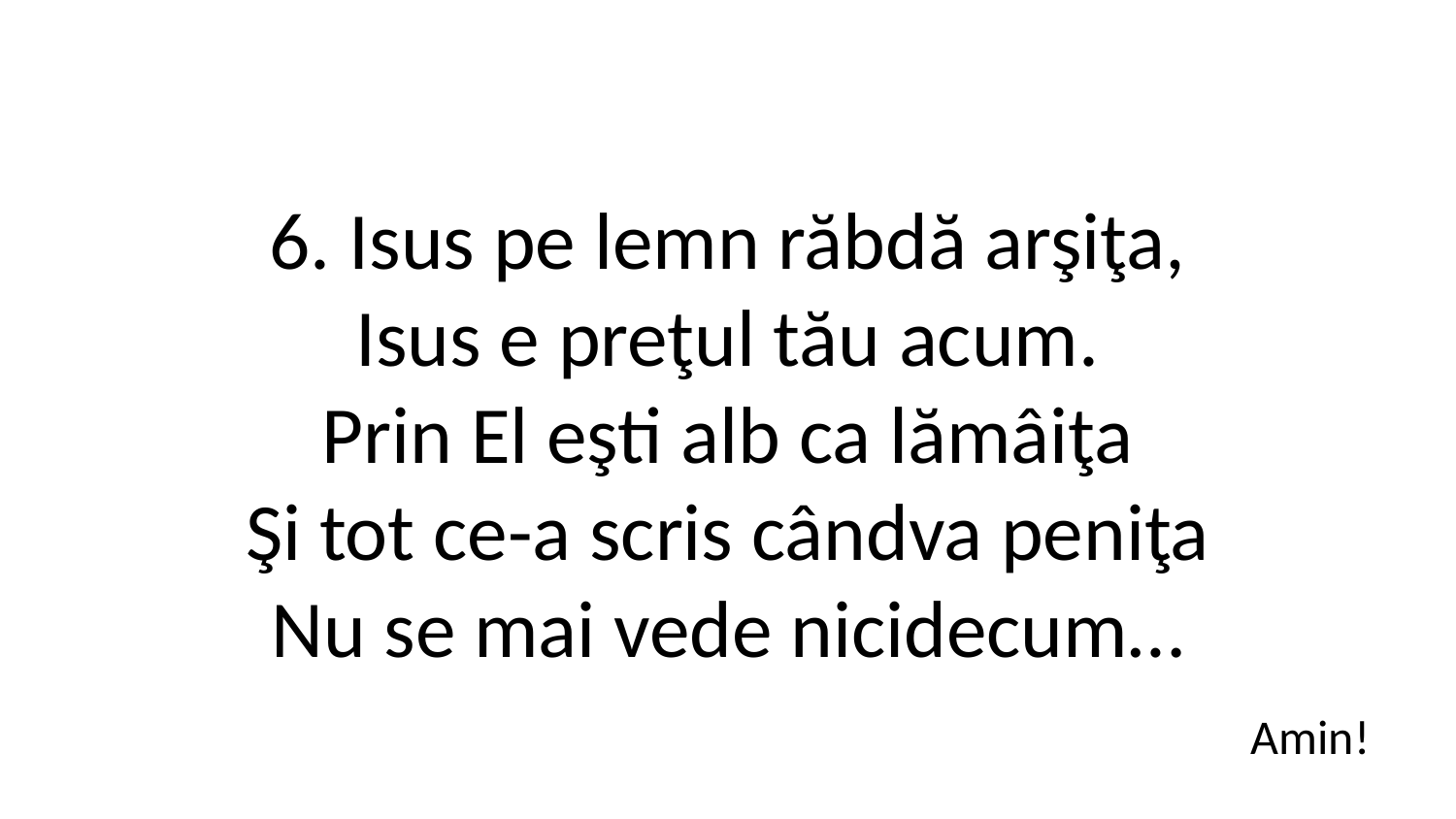

6. Isus pe lemn răbdă arşiţa,
Isus e preţul tău acum.
Prin El eşti alb ca lămâiţa
Şi tot ce-a scris cândva peniţa
Nu se mai vede nicidecum…

Amin!